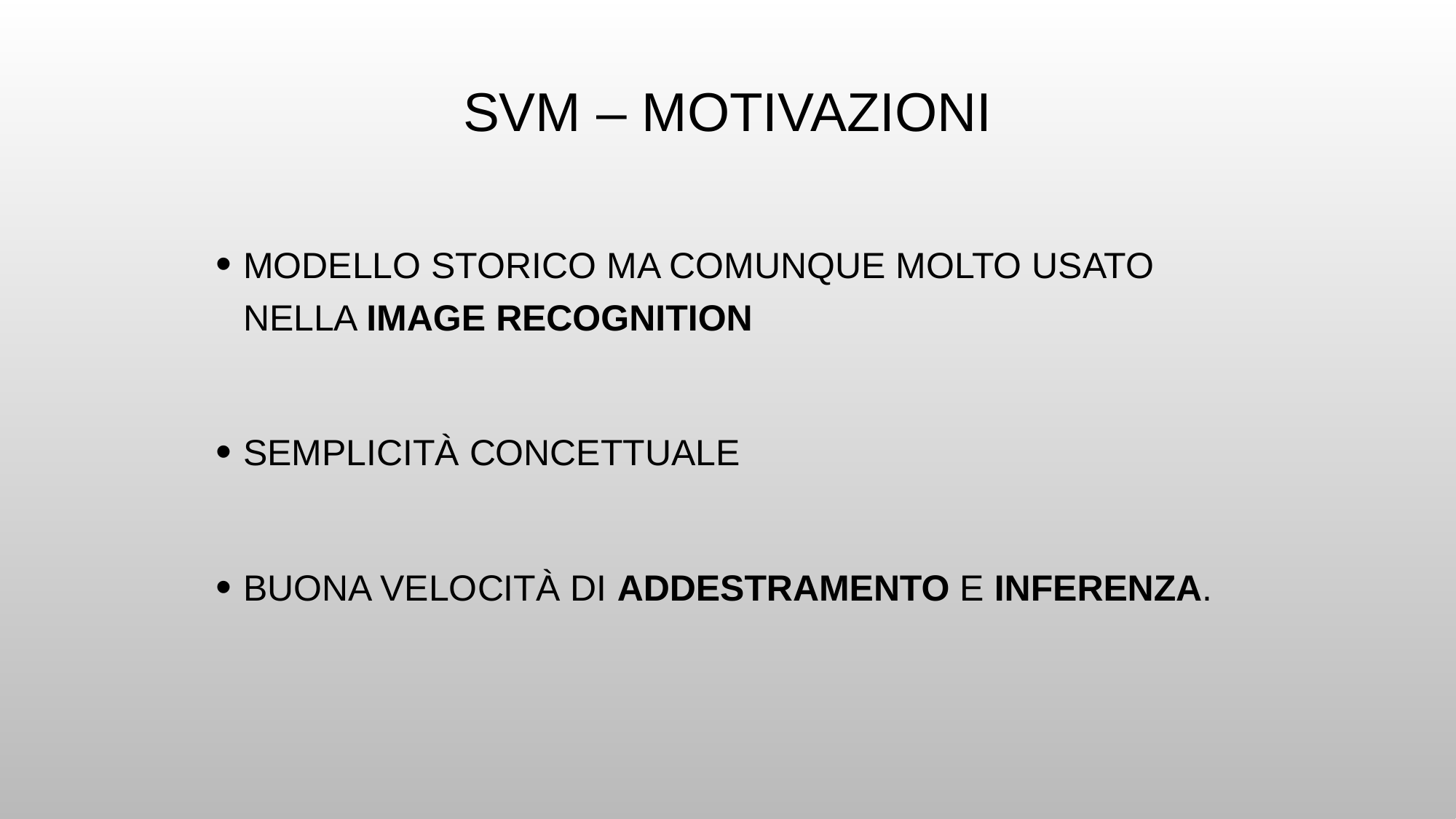

# SVM – motivazioni
MODELLO STORICO MA COMUNQUE MOLTO USATO NELLA IMAGE RECOGNITION

SEMPLICITÀ CONCETTUALE

BUONA VELOCITÀ DI ADDESTRAMENTO E INFERENZA.